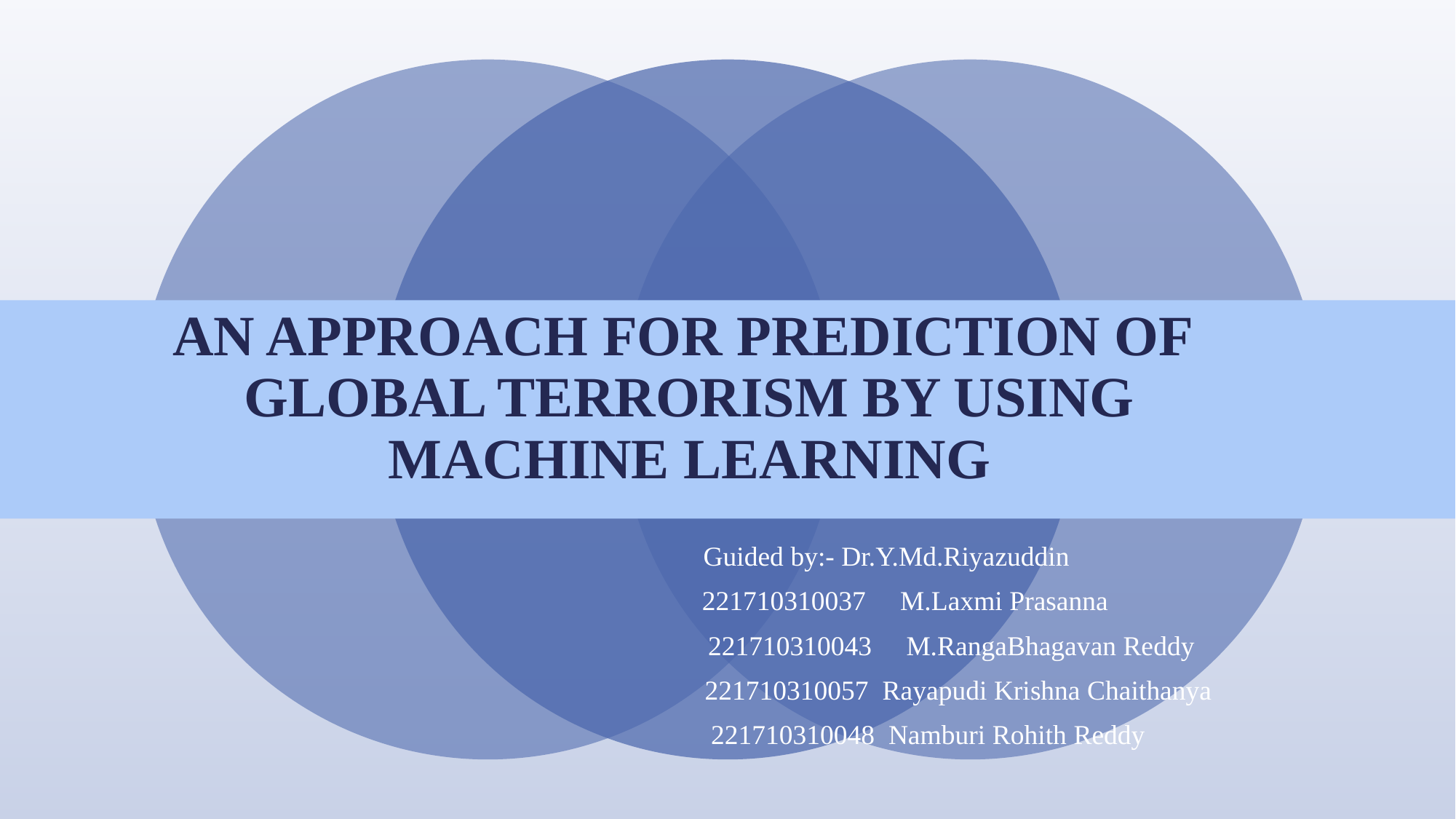

# AN APPROACH FOR PREDICTION OF GLOBAL TERRORISM BY USING MACHINE LEARNING
                                              Guided by:- Dr.Y.Md.Riyazuddin
  			    221710310037     M.Laxmi Prasanna
	                                                 221710310043     M.RangaBhagavan Reddy
	                                                    221710310057  Rayapudi Krishna Chaithanya
                                                          221710310048  Namburi Rohith Reddy